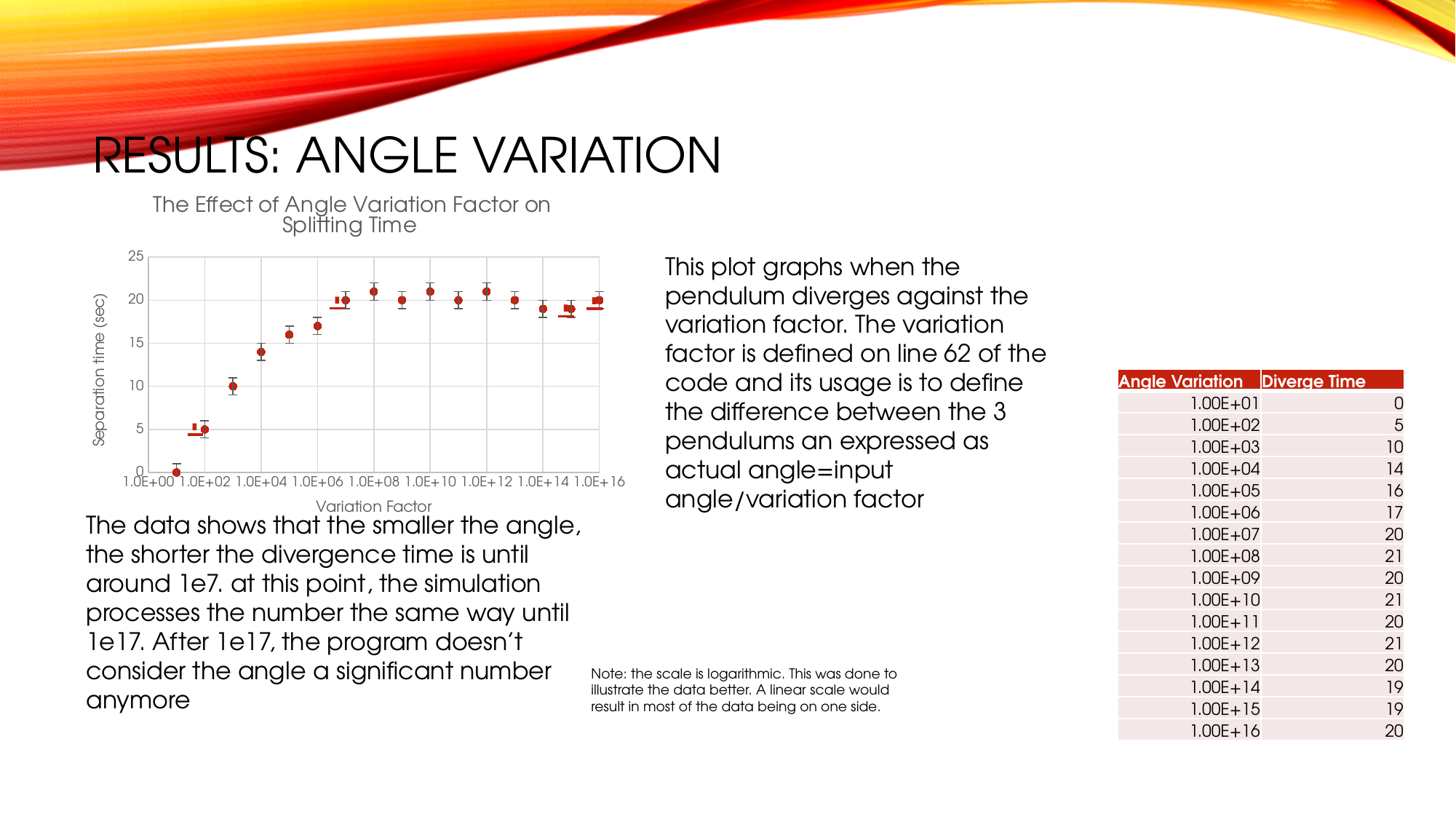

Results: Angle variation

### Chart: The Effect of Angle Variation Factor on Splitting Time

| Category | diverge time |
|---|---|
.
.
This plot graphs when the pendulum diverges against the variation factor. The variation factor is defined on line 62 of the code and its usage is to define the difference between the 3 pendulums an expressed as actual angle=input angle/variation factor

.
| Angle Variation | Diverge Time |
| --- | --- |
| 1.00E+01 | 0 |
| 1.00E+02 | 5 |
| 1.00E+03 | 10 |
| 1.00E+04 | 14 |
| 1.00E+05 | 16 |
| 1.00E+06 | 17 |
| 1.00E+07 | 20 |
| 1.00E+08 | 21 |
| 1.00E+09 | 20 |
| 1.00E+10 | 21 |
| 1.00E+11 | 20 |
| 1.00E+12 | 21 |
| 1.00E+13 | 20 |
| 1.00E+14 | 19 |
| 1.00E+15 | 19 |
| 1.00E+16 | 20 |
.
The data shows that the smaller the angle, the shorter the divergence time is until around 1e7. at this point, the simulation processes the number the same way until 1e17. After 1e17, the program doesn’t consider the angle a significant number anymore
Note: the scale is logarithmic. This was done to illustrate the data better. A linear scale would result in most of the data being on one side.